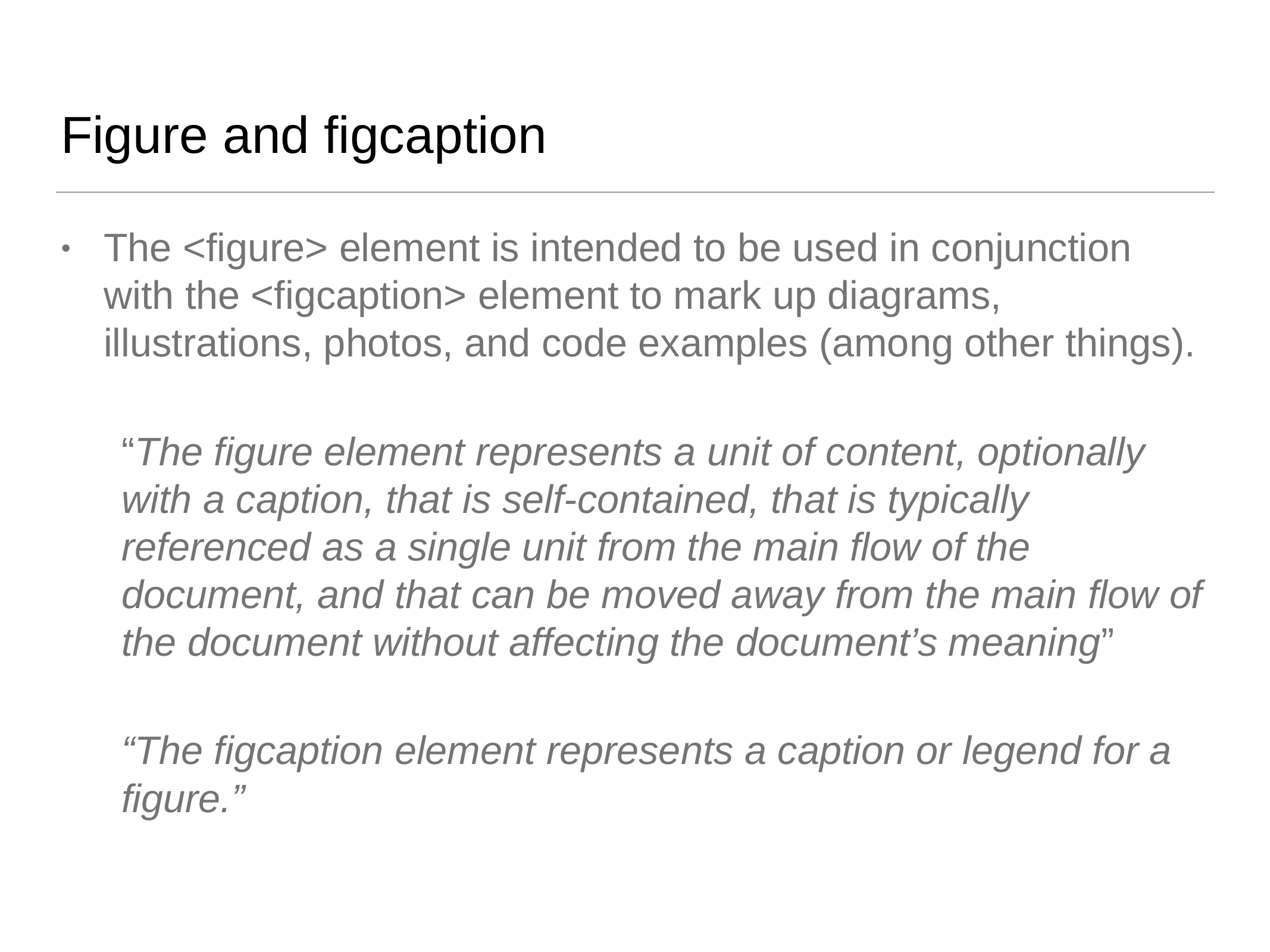

# Figure and figcaption
The <figure> element is intended to be used in conjunction with the <figcaption> element to mark up diagrams, illustrations, photos, and code examples (among other things).

“The figure element represents a unit of content, optionally with a caption, that is self-contained, that is typically referenced as a single unit from the main flow of the document, and that can be moved away from the main flow of the document without affecting the document’s meaning”

“The figcaption element represents a caption or legend for a figure.”